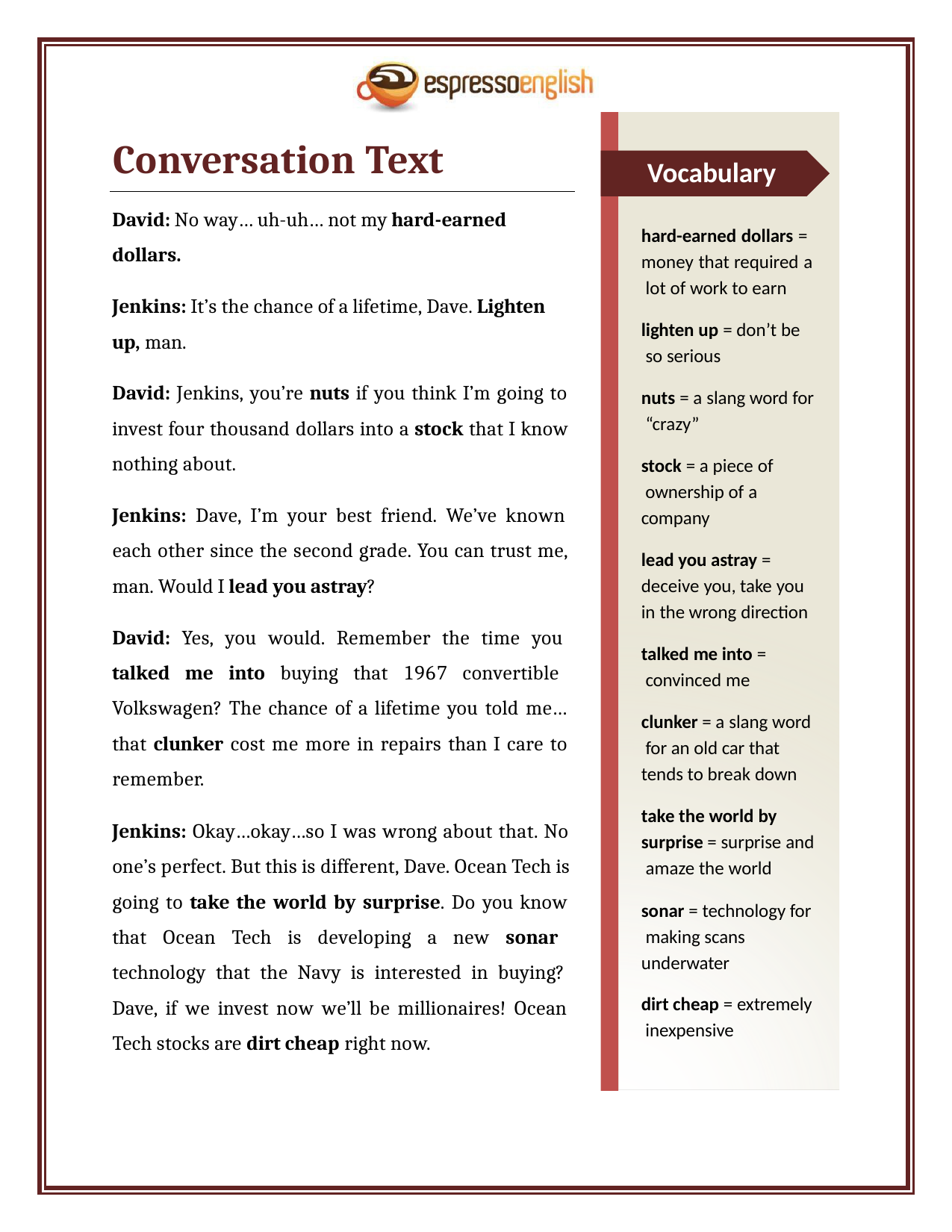

Conversation Text

Vocabulary

David: No way… uh-uh… not my hard-earned  dollars.
hard-earned dollars =  money that required a  lot of work to earn

Jenkins: It’s the chance of a lifetime, Dave. Lighten  up, man.
lighten up = don’t be  so serious
David: Jenkins, you’re nuts if you think I’m going to  invest four thousand dollars into a stock that I know  nothing about.
nuts = a slang word for  “crazy”
stock = a piece of  ownership of a  company
Jenkins: Dave, I’m your best friend. We’ve known  each other since the second grade. You can trust me,  man. Would I lead you astray?
lead you astray =  deceive you, take you  in the wrong direction
David: Yes, you would. Remember the time you  talked me into buying that 1967 convertible  Volkswagen? The chance of a lifetime you told me…  that clunker cost me more in repairs than I care to  remember.
talked me into =  convinced me
clunker = a slang word  for an old car that  tends to break down
take the world by  surprise = surprise and  amaze the world
Jenkins: Okay…okay…so I was wrong about that. No  one’s perfect. But this is different, Dave. Ocean Tech is  going to take the world by surprise. Do you know  that Ocean Tech is developing a new sonar  technology that the Navy is interested in buying?  Dave, if we invest now we’ll be millionaires! Ocean  Tech stocks are dirt cheap right now.
sonar = technology for  making scans  underwater
dirt cheap = extremely  inexpensive